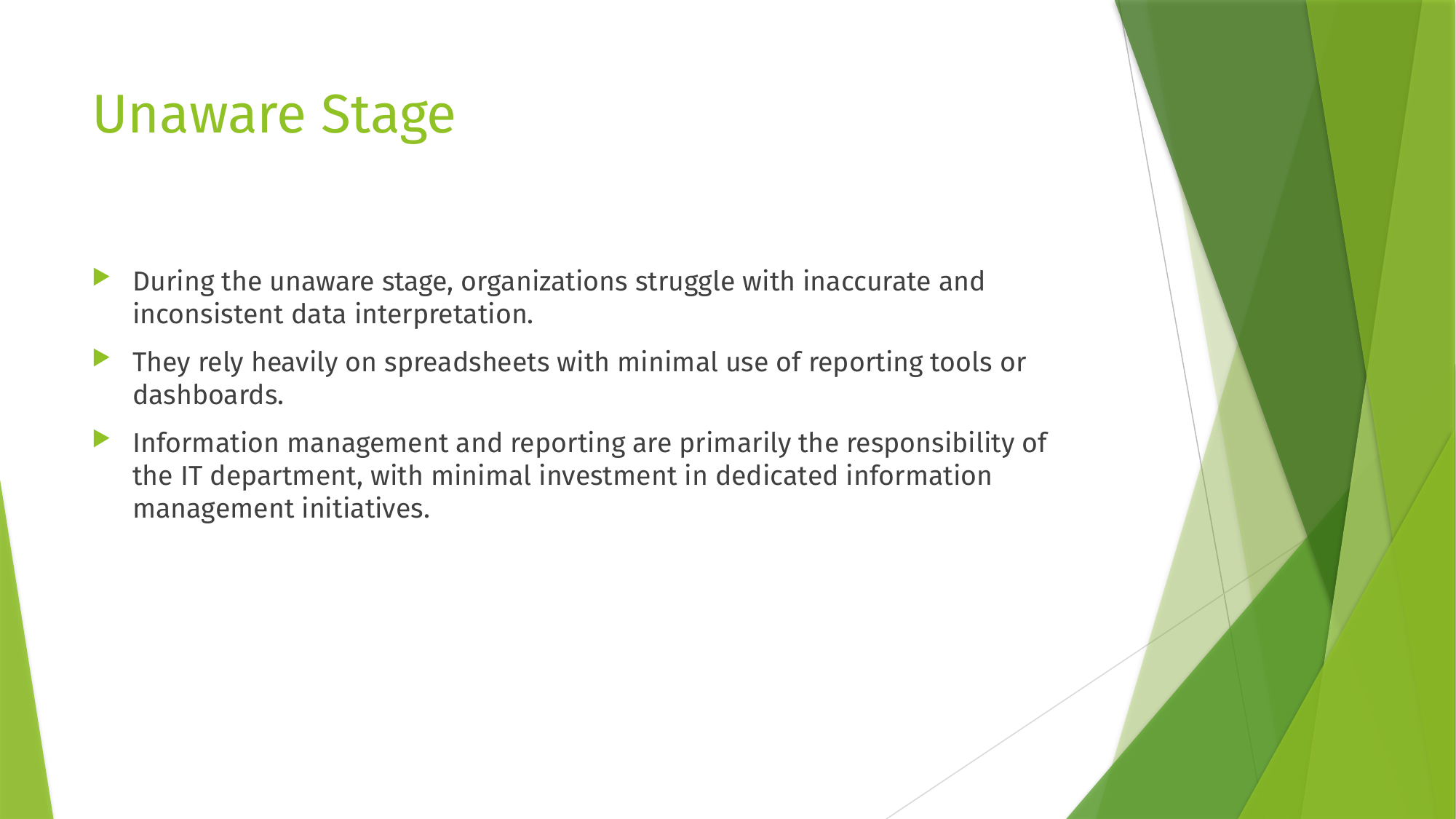

# Unaware Stage
During the unaware stage, organizations struggle with inaccurate and inconsistent data interpretation.
They rely heavily on spreadsheets with minimal use of reporting tools or dashboards.
Information management and reporting are primarily the responsibility of the IT department, with minimal investment in dedicated information management initiatives.